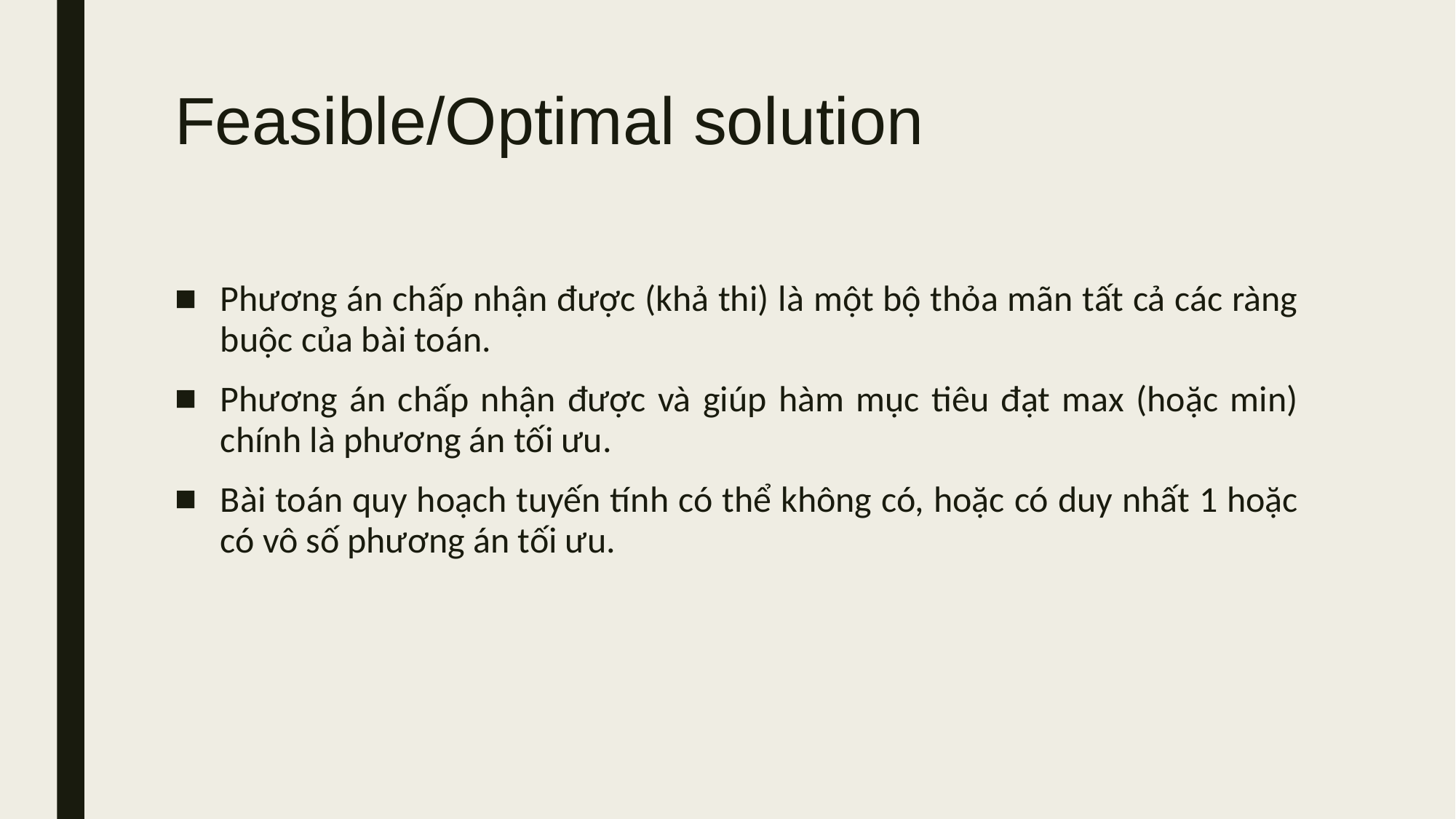

# Feasible/Optimal solution
Phương án chấp nhận được (khả thi) là một bộ thỏa mãn tất cả các ràng buộc của bài toán.
Phương án chấp nhận được và giúp hàm mục tiêu đạt max (hoặc min) chính là phương án tối ưu.
Bài toán quy hoạch tuyến tính có thể không có, hoặc có duy nhất 1 hoặc có vô số phương án tối ưu.